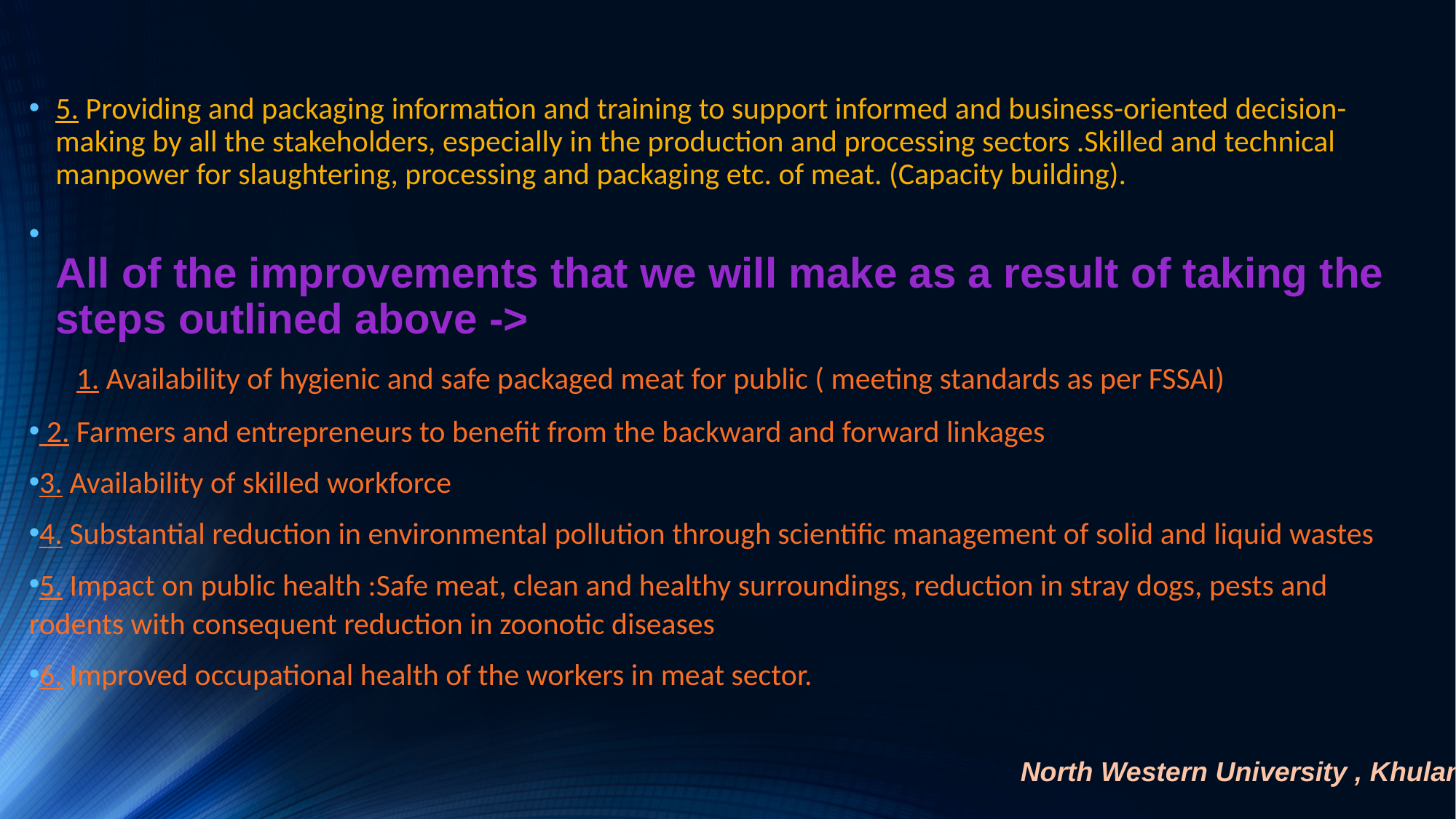

5. Providing and packaging information and training to support informed and business-oriented decision-making by all the stakeholders, especially in the production and processing sectors .Skilled and technical manpower for slaughtering, processing and packaging etc. of meat. (Capacity building).
All of the improvements that we will make as a result of taking the steps outlined above ->
    1. Availability of hygienic and safe packaged meat for public ( meeting standards as per FSSAI)
 2. Farmers and entrepreneurs to benefit from the backward and forward linkages
3. Availability of skilled workforce
4. Substantial reduction in environmental pollution through scientific management of solid and liquid wastes
5. Impact on public health :Safe meat, clean and healthy surroundings, reduction in stray dogs, pests and       rodents with consequent reduction in zoonotic diseases
6. Improved occupational health of the workers in meat sector.

North Western University , Khulan.